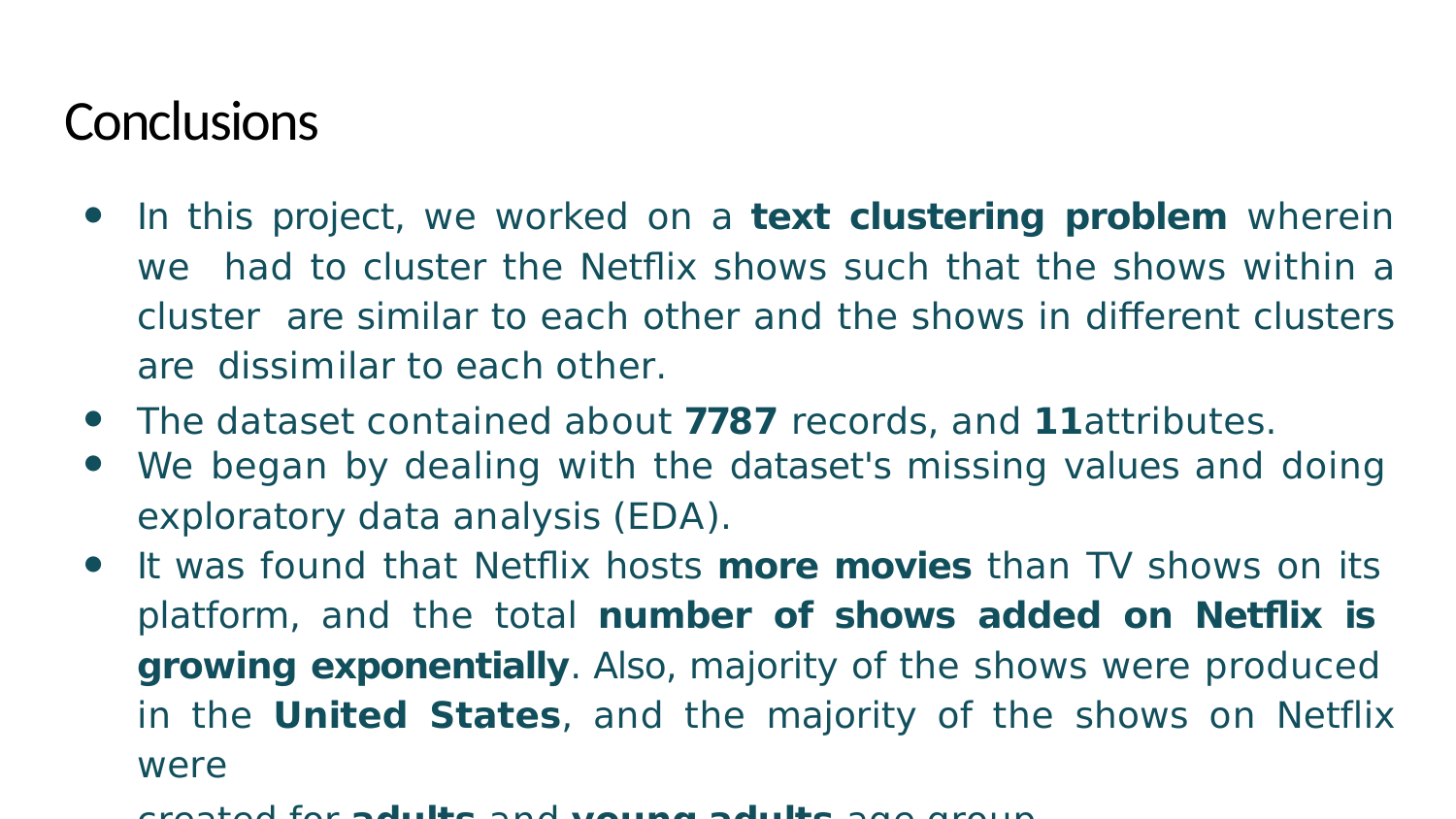

# Conclusions
In this project, we worked on a text clustering problem wherein we  had to cluster the Netflix shows such that the shows within a cluster  are similar to each other and the shows in different clusters are  dissimilar to each other.
The dataset contained about 7787 records, and 11attributes.
We began by dealing with the dataset's missing values and doing
exploratory data analysis (EDA).
It was found that Netflix hosts more movies than TV shows on its  platform, and the total number of shows added on Netflix is  growing exponentially. Also, majority of the shows were produced  in the United States, and the majority of the shows on Netflix were
created for adults and young adults age group.